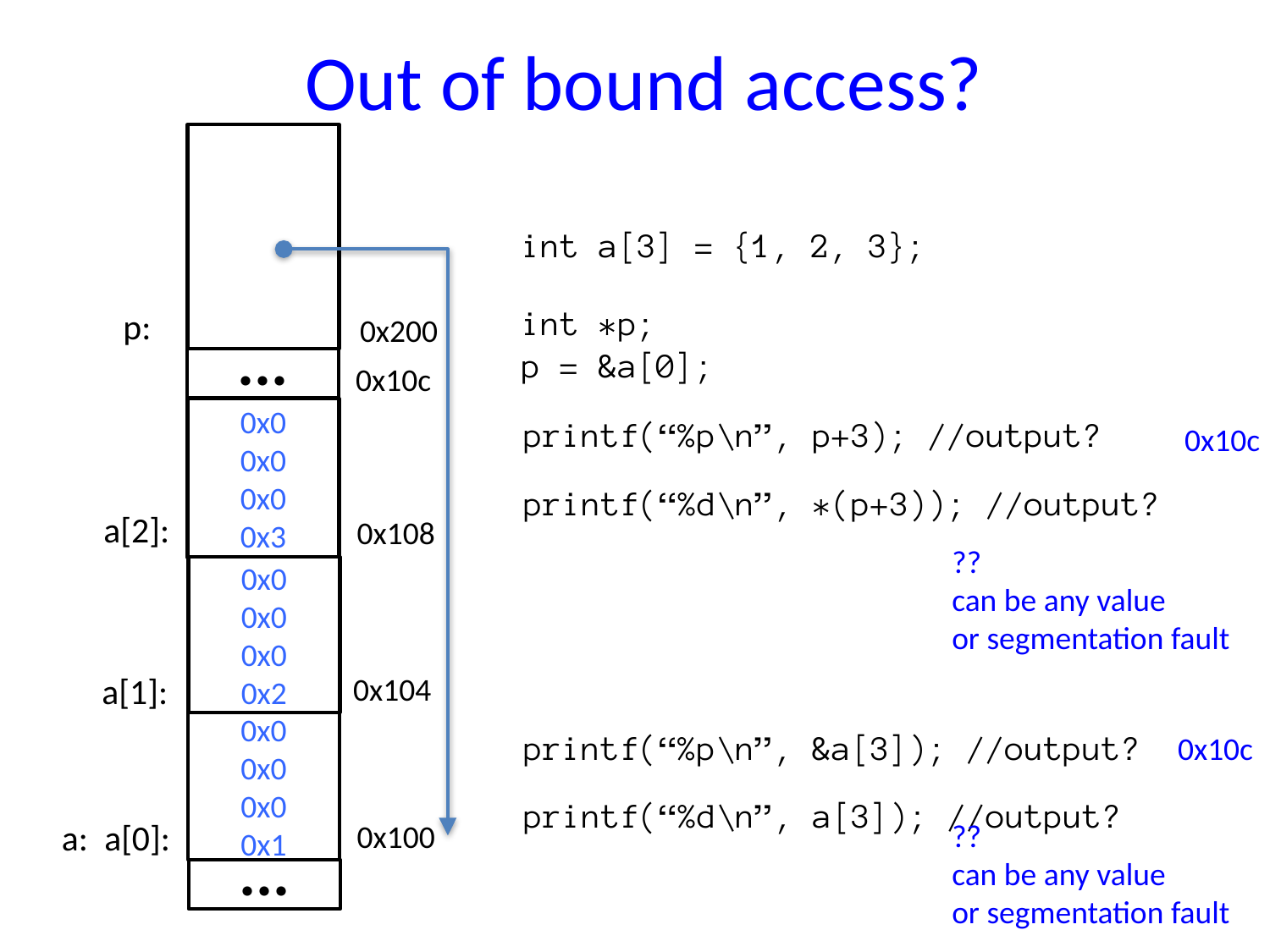

# Out of bound access?

int a[3] = {1, 2, 3};
int *p;
p = &a[0];
p:
0x200
...
0x10c
0x0
0x0
0x0
0x3
printf(“%p\n”, p+3); //output?
0x10c
printf(“%d\n”, *(p+3)); //output?
a[2]:
0x108
??
can be any value
or segmentation fault
0x0
0x0
0x0
0x2
a[1]:
0x104
0x0
0x0
0x0
0x1
printf(“%p\n”, &a[3]); //output?
0x10c
printf(“%d\n”, a[3]); //output?
a:
a[0]:
??
can be any value
or segmentation fault
0x100
...